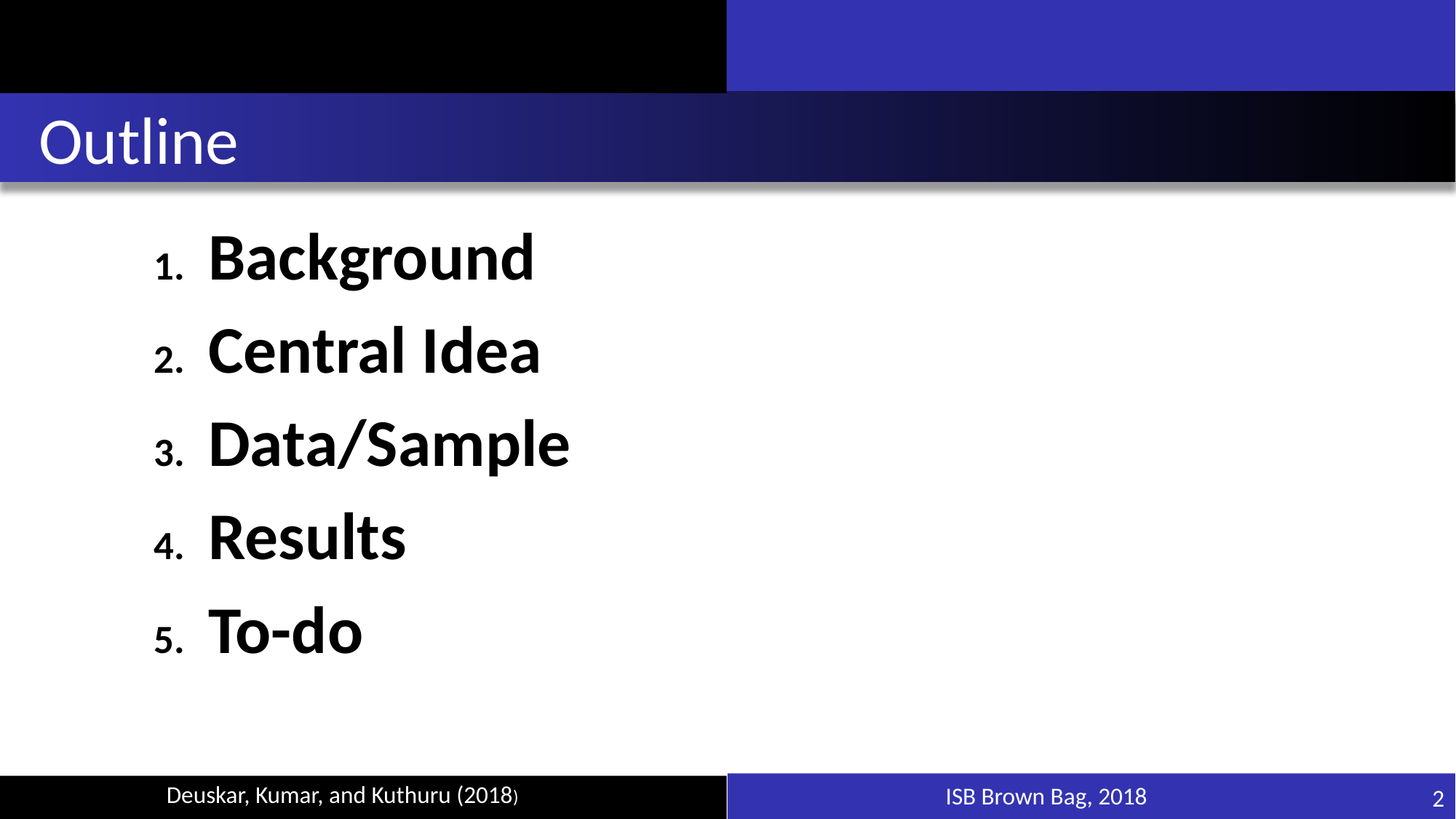

# Outline
Background
Central Idea
Data/Sample
Results
To-do

ISB Brown Bag, 2018
2